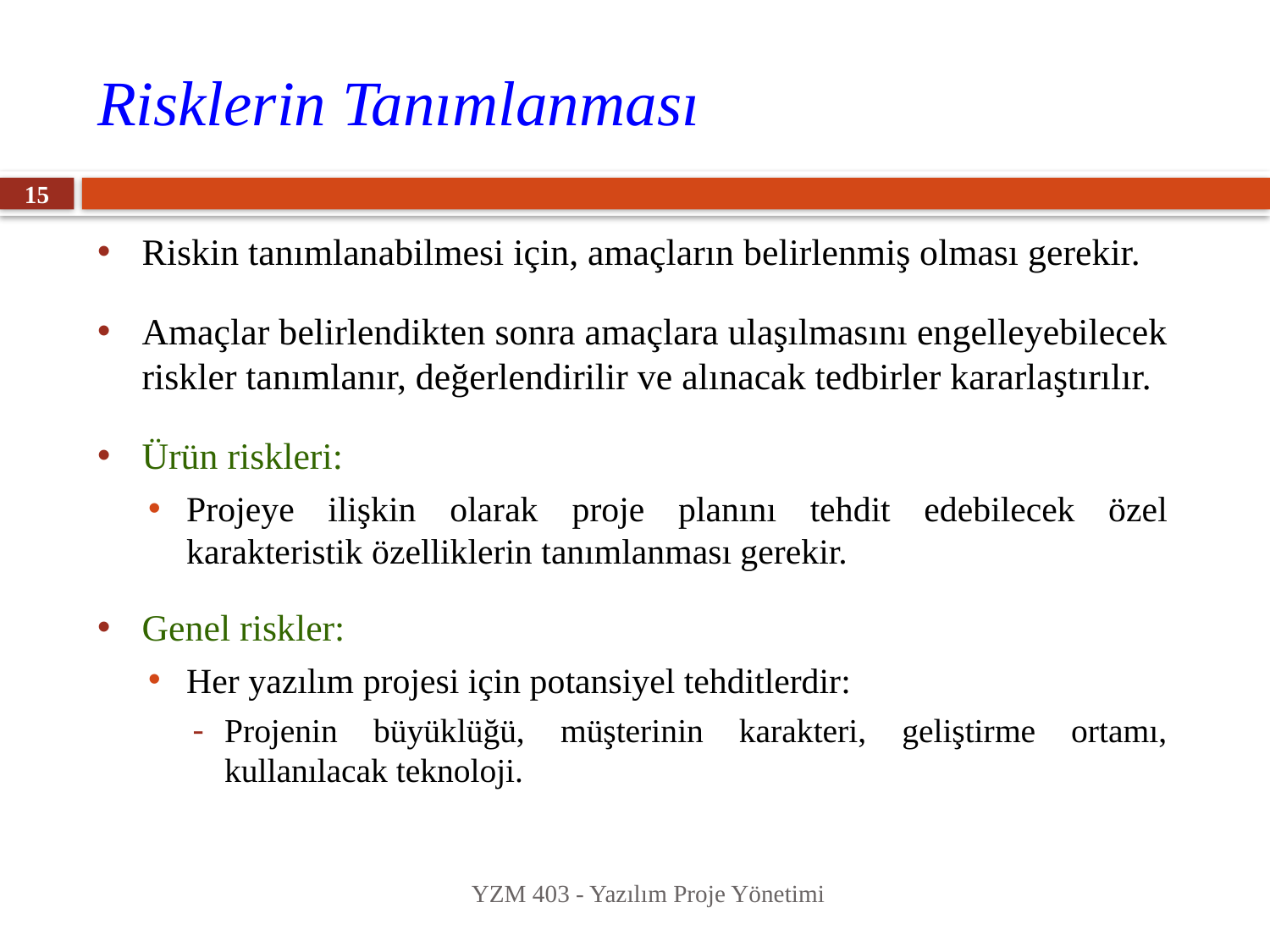

# Risklerin Tanımlanması
15
Riskin tanımlanabilmesi için, amaçların belirlenmiş olması gerekir.

Amaçlar belirlendikten sonra amaçlara ulaşılmasını engelleyebilecek riskler tanımlanır, değerlendirilir ve alınacak tedbirler kararlaştırılır.

Ürün riskleri:
Projeye ilişkin olarak proje planını tehdit edebilecek özel karakteristik özelliklerin tanımlanması gerekir.

Genel riskler:
Her yazılım projesi için potansiyel tehditlerdir:
Projenin büyüklüğü, müşterinin karakteri, geliştirme ortamı, kullanılacak teknoloji.

YZM 403 - Yazılım Proje Yönetimi